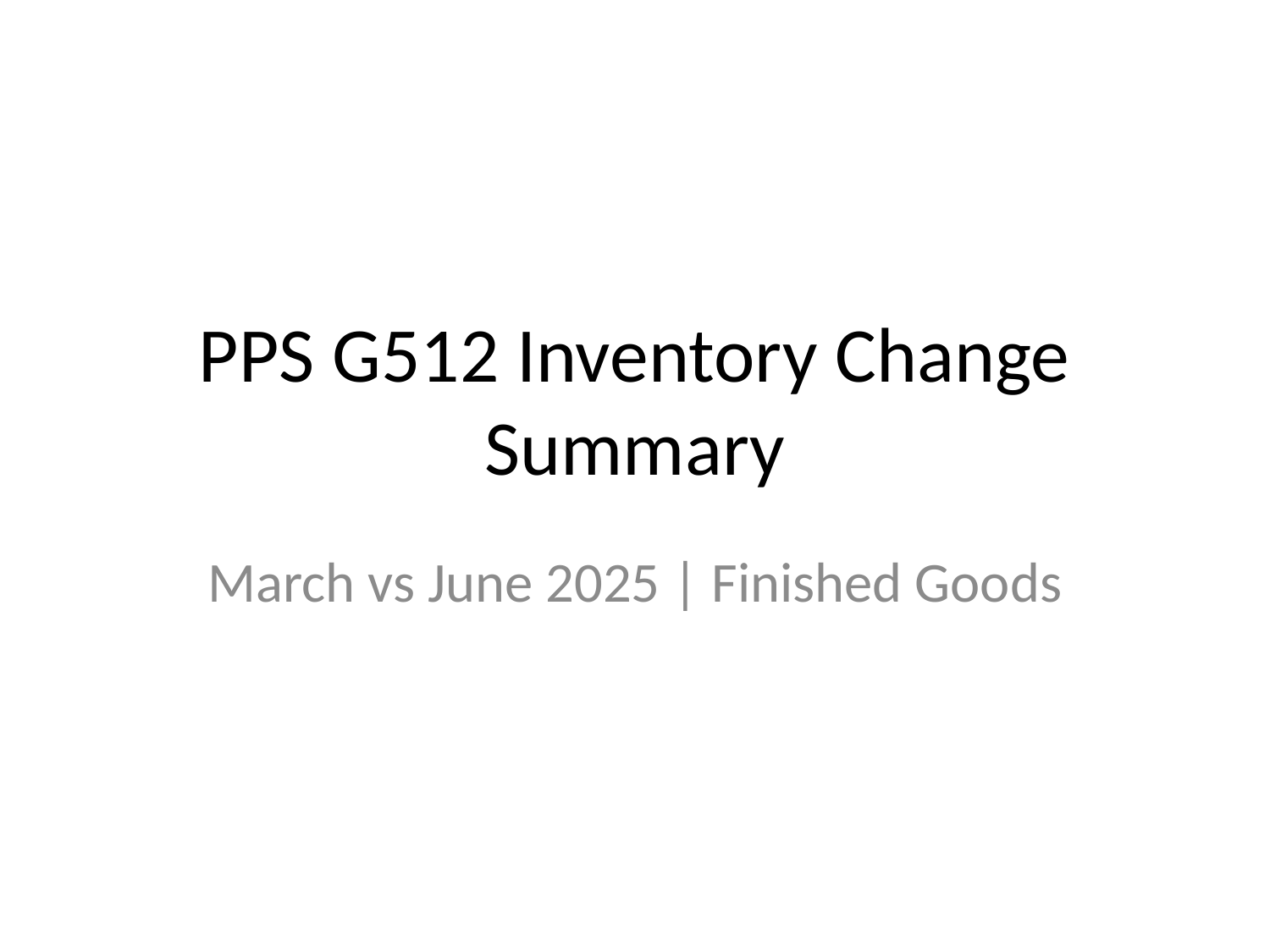

# PPS G512 Inventory Change Summary
March vs June 2025 | Finished Goods